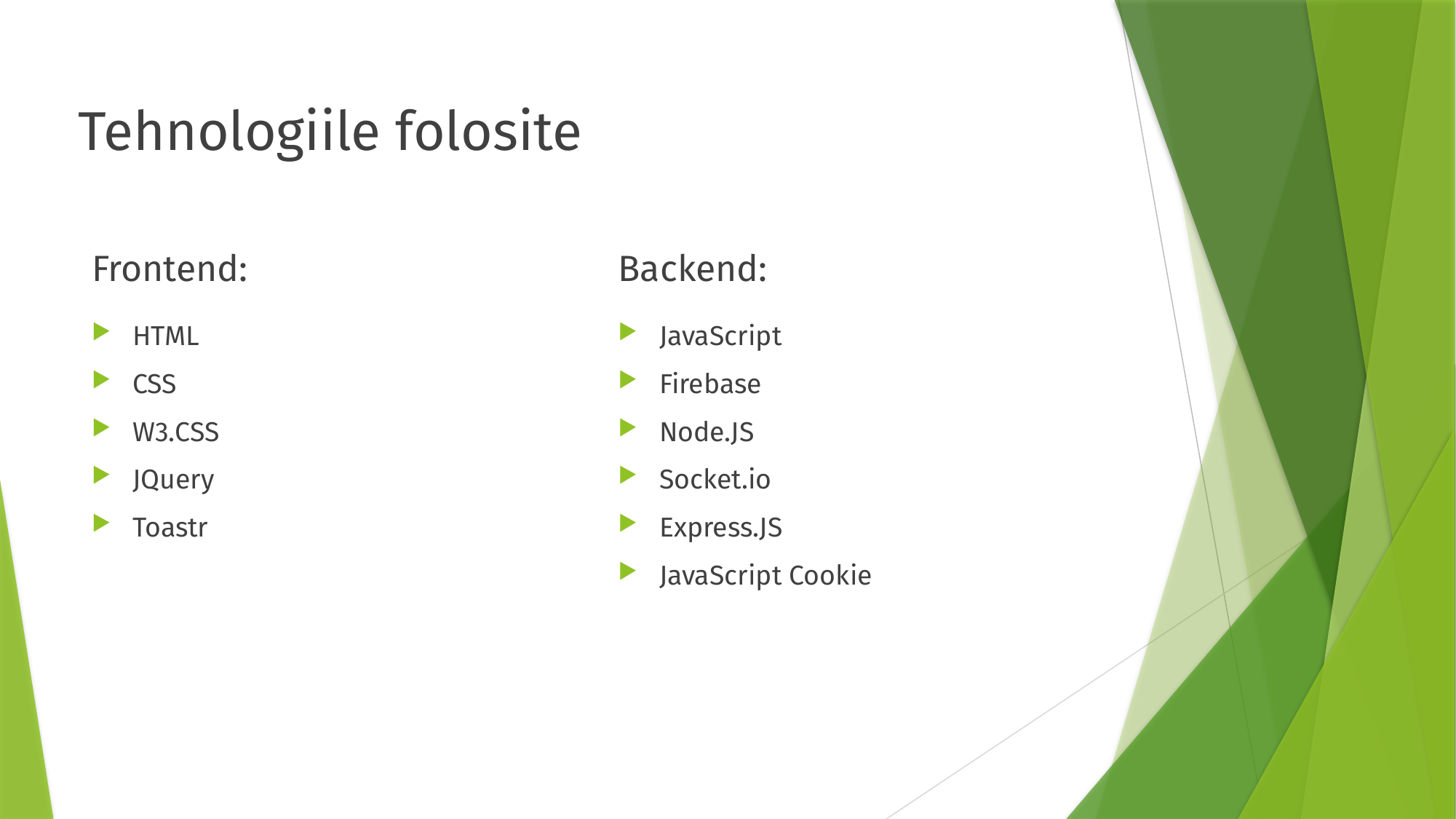

# Tehnologiile folosite
Frontend:
Backend:
JavaScript
Firebase
Node.JS
Socket.io
Express.JS
JavaScript Cookie
HTML
CSS
W3.CSS
JQuery
Toastr